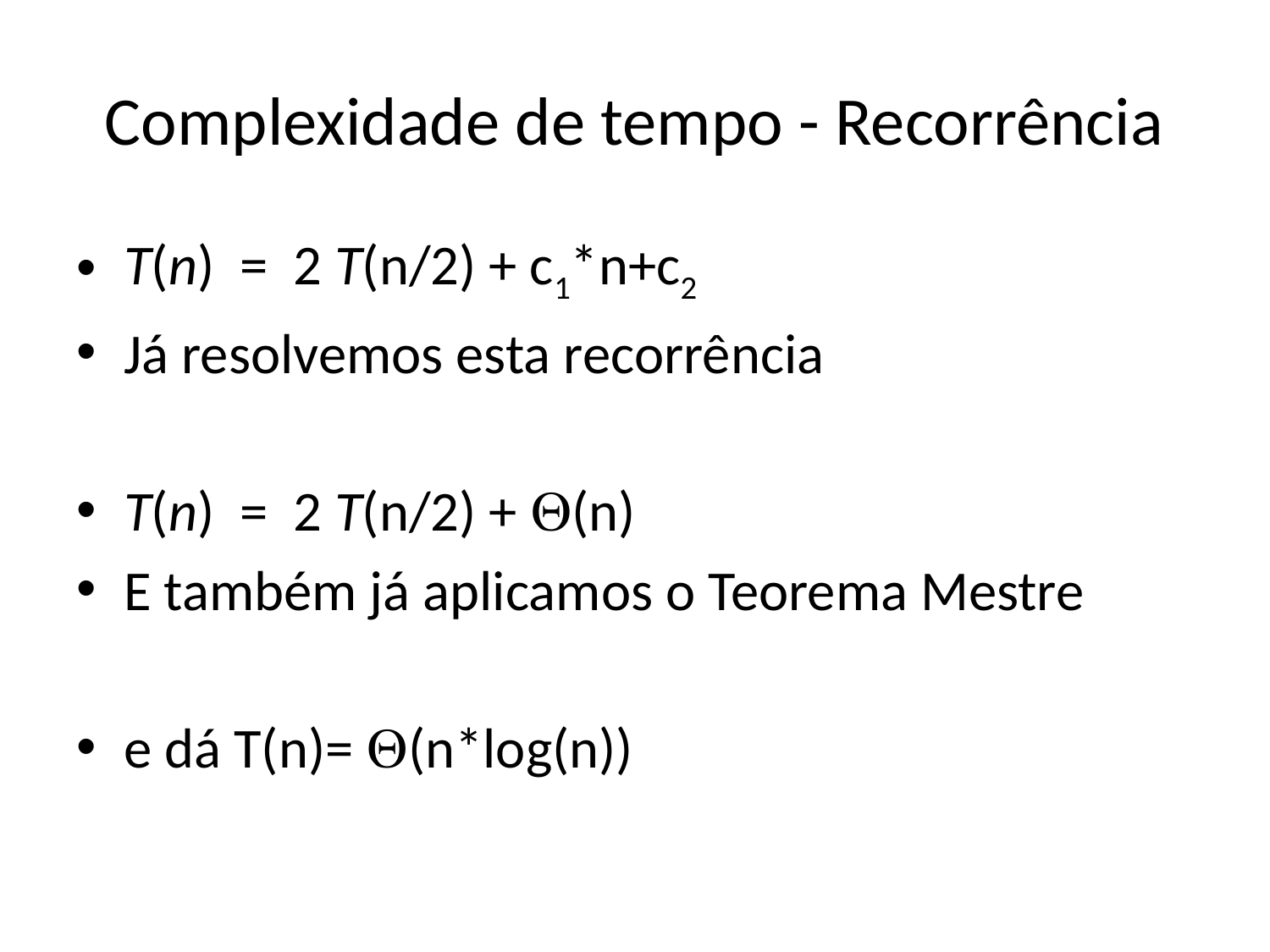

# Complexidade de tempo - Recorrência
T(n)  =  2 T(n/2) + c1*n+c2
Já resolvemos esta recorrência

T(n)  =  2 T(n/2) + Θ(n)
E também já aplicamos o Teorema Mestre

e dá T(n)= Θ(n*log(n))